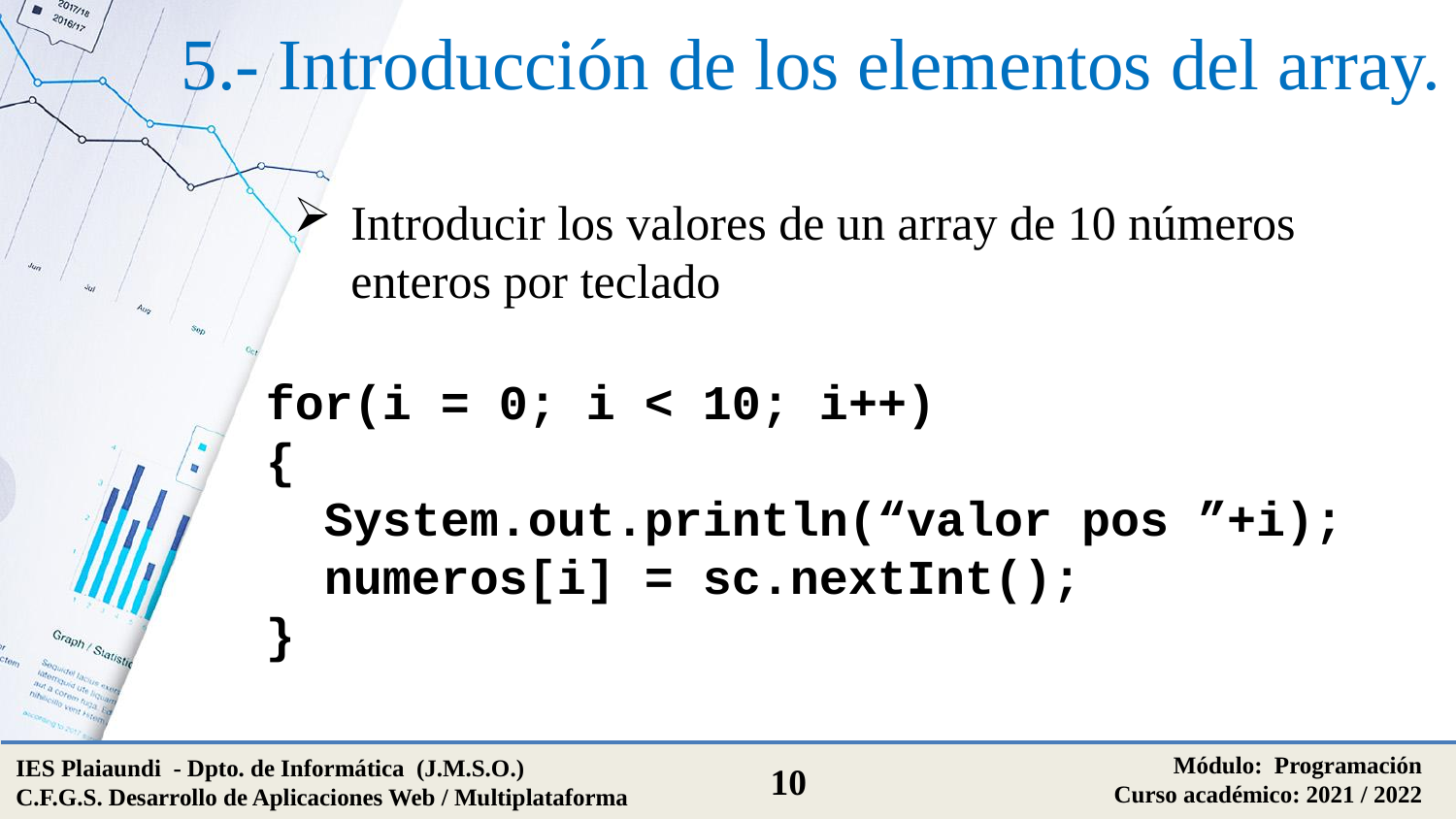

# 5.- Introducción de los elementos del array.
Introducir los valores de un array de 10 números enteros por teclado
for(i = 0; i < 10; i++)
{
  System.out.println(“valor pos ”+i);
  numeros[i] = sc.nextInt();
}

Módulo:  Programación
Curso académico: 2021 / 2022
IES Plaiaundi  - Dpto. de Informática  (J.M.S.O.)
C.F.G.S. Desarrollo de Aplicaciones Web / Multiplataforma
10